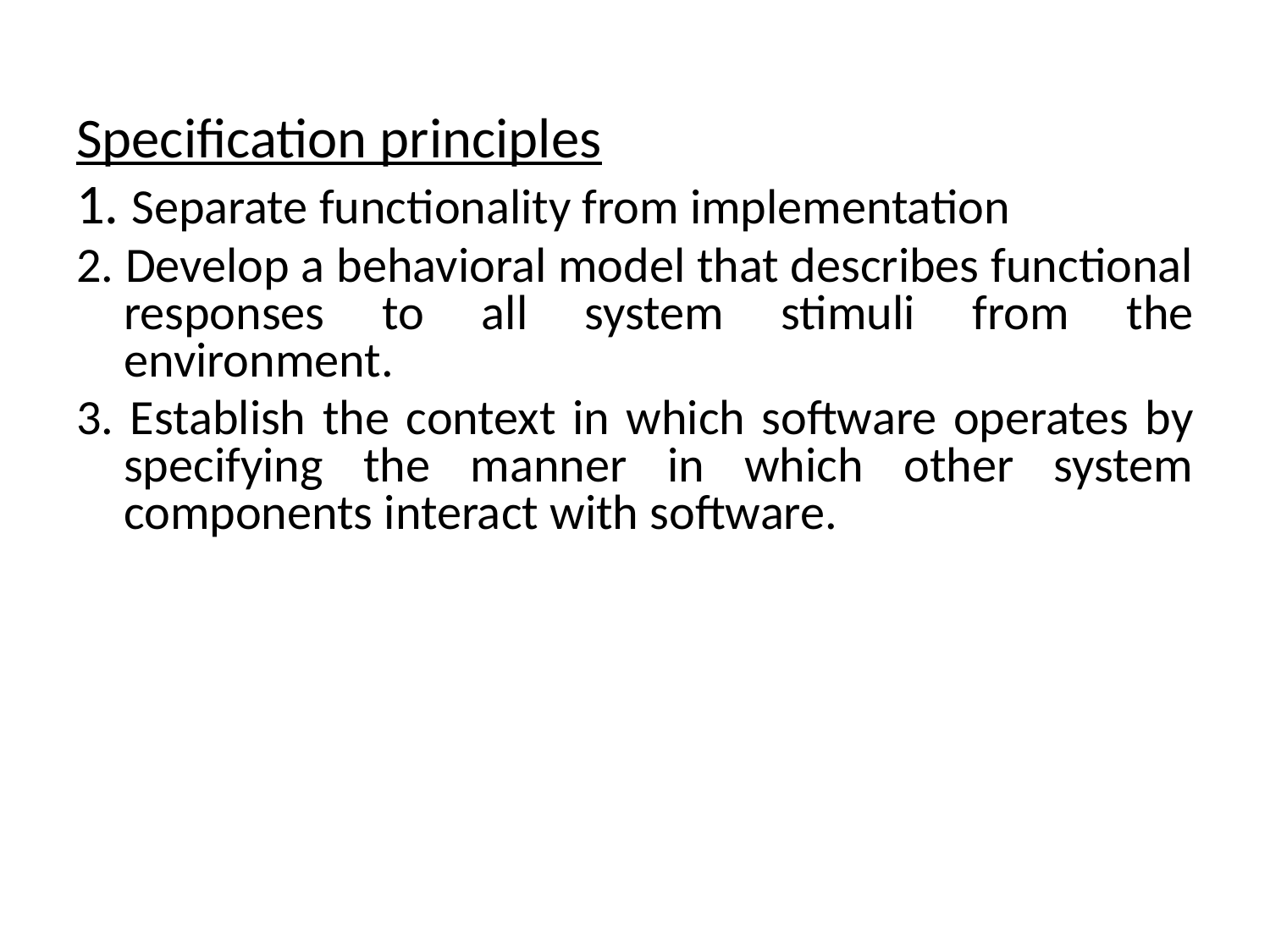

#
Specification principles
1. Separate functionality from implementation
2. Develop a behavioral model that describes functional responses to all system stimuli from the environment.
3. Establish the context in which software operates by specifying the manner in which other system components interact with software.